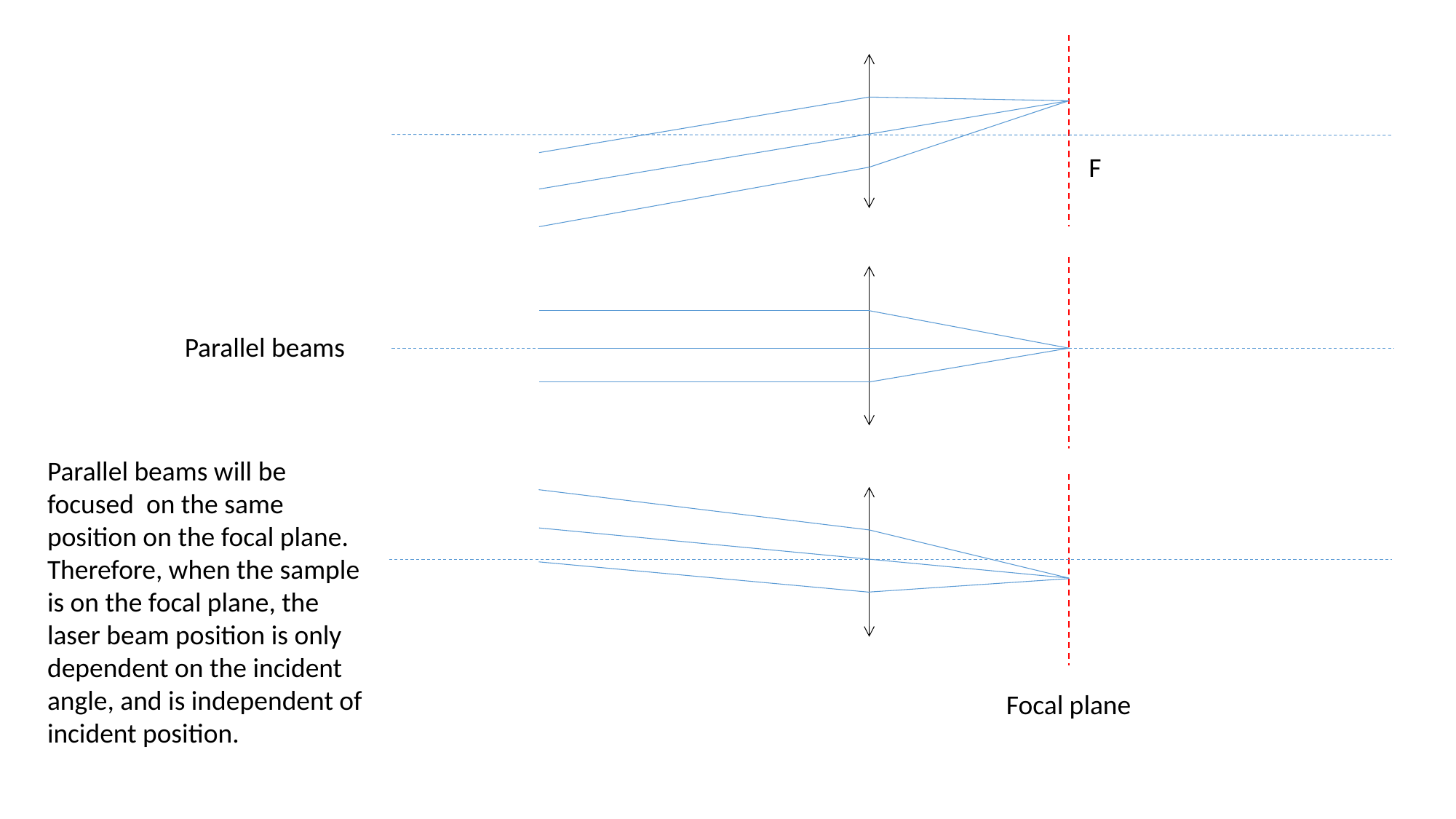

F
Parallel beams
Parallel beams will be focused  on the same position on the focal plane. Therefore, when the sample is on the focal plane, the laser beam position is only dependent on the incident angle, and is independent of incident position.
Focal plane